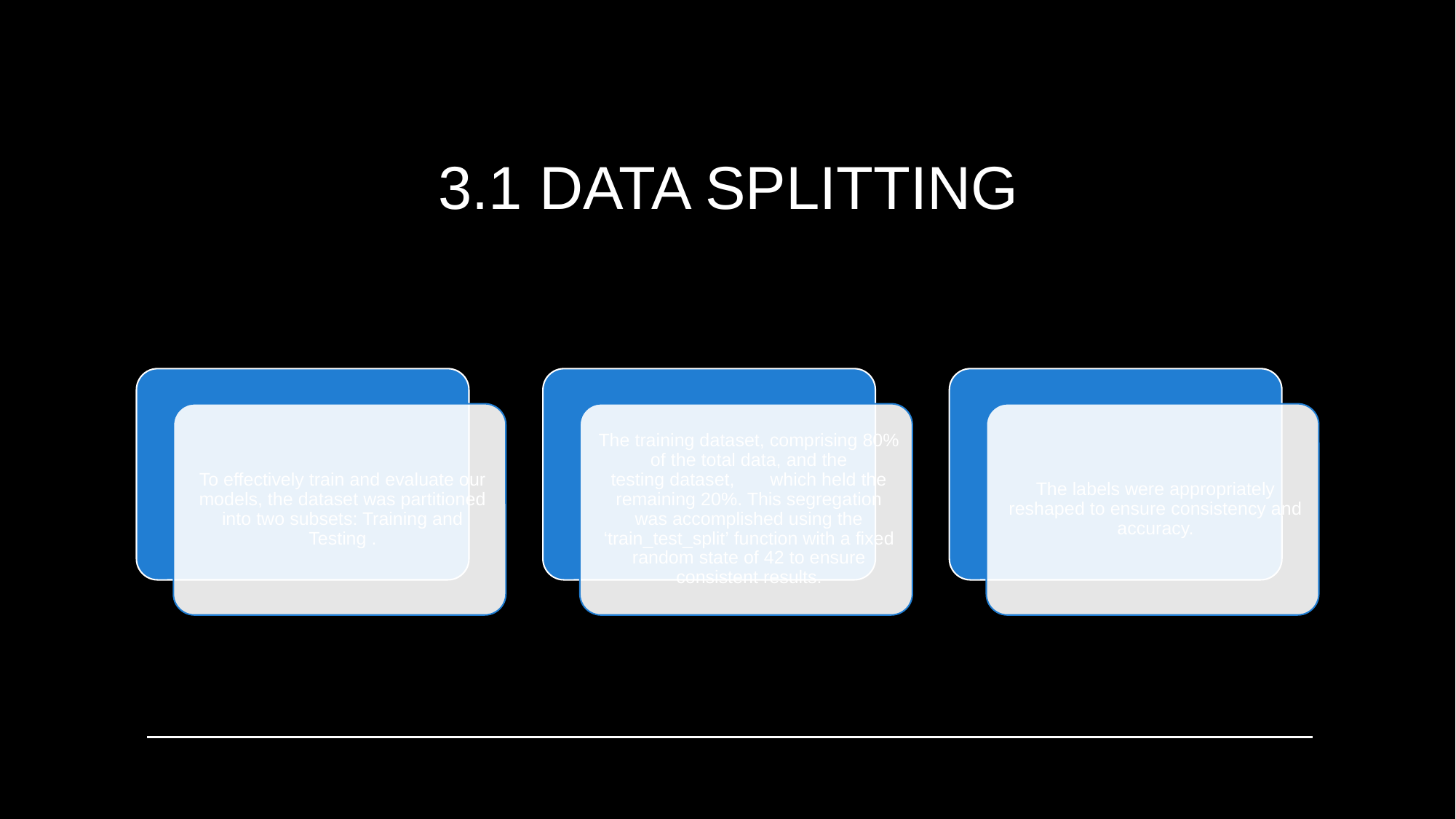

# 3.1 DATA SPLITTING
To effectively train and evaluate our models, the dataset was partitioned into two subsets: Training and Testing .
The training dataset, comprising 80% of the total data, and the testing dataset,       which held the remaining 20%. This segregation was accomplished using the ‘train_test_split’ function with a fixed random state of 42 to ensure consistent results.
The labels were appropriately reshaped to ensure consistency and accuracy.